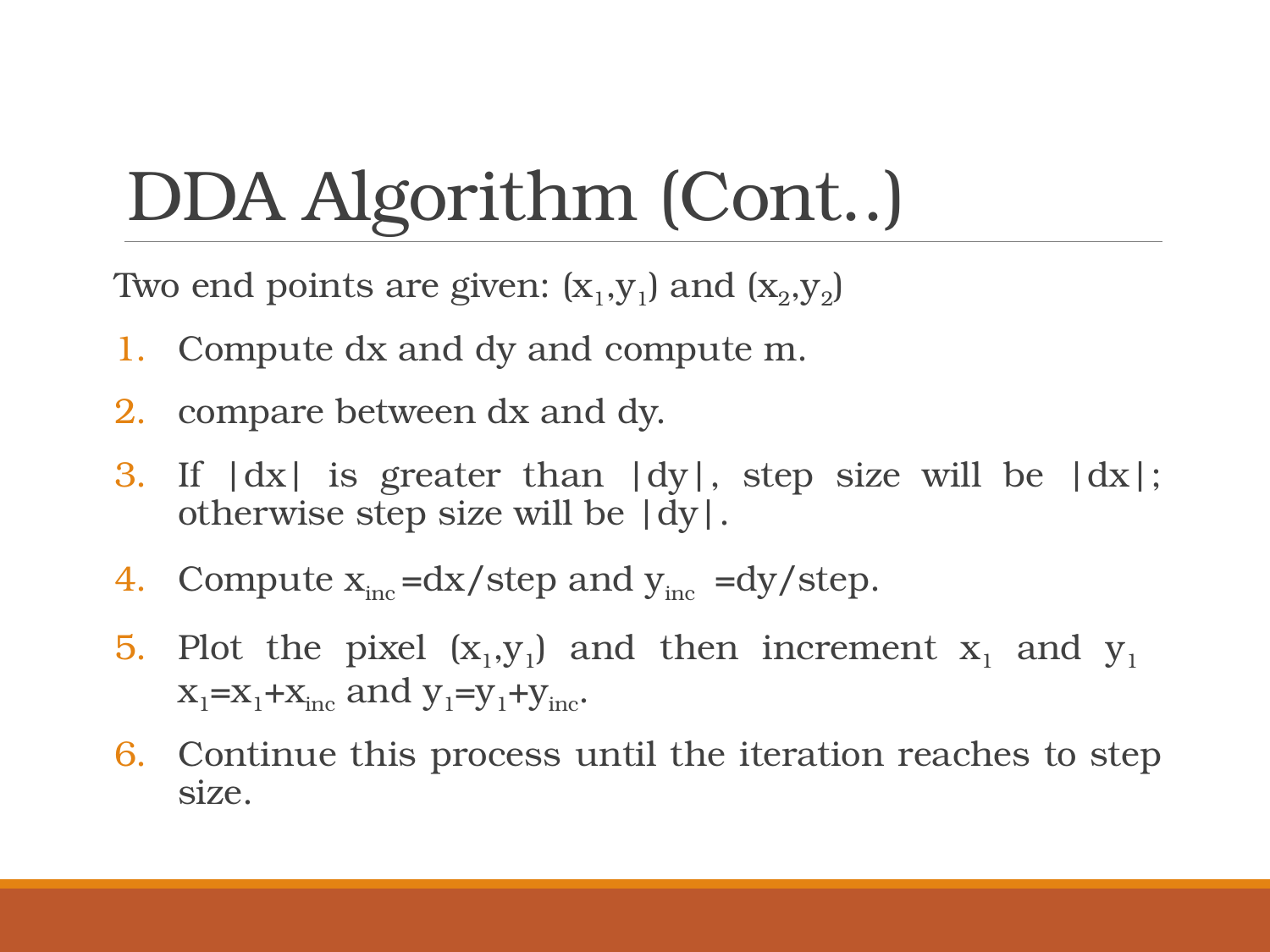

# DDA Algorithm (Cont..)
Two end points are given: (x1,y1) and (x2,y2)
Compute dx and dy and compute m.
compare between dx and dy.
If |dx| is greater than |dy|, step size will be |dx|; otherwise step size will be |dy|.
Compute xinc =dx/step and yinc   =dy/step.
Plot the pixel (x1,y1) and then increment x1 and y1  x1=x1+xinc and y1=y1+yinc.
Continue this process until the iteration reaches to step size.